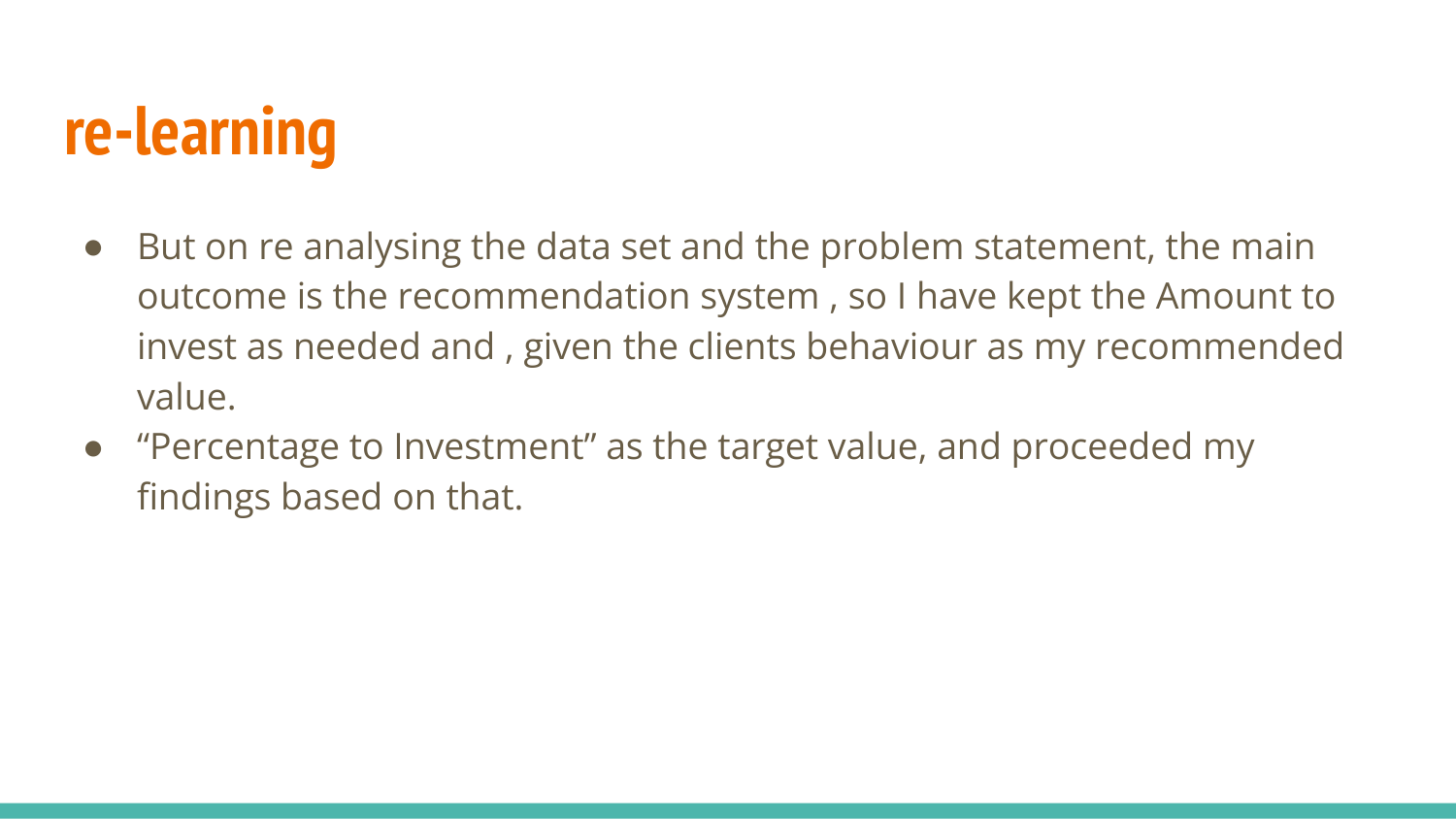

# re-learning
But on re analysing the data set and the problem statement, the main outcome is the recommendation system , so I have kept the Amount to invest as needed and , given the clients behaviour as my recommended value.
“Percentage to Investment” as the target value, and proceeded my findings based on that.